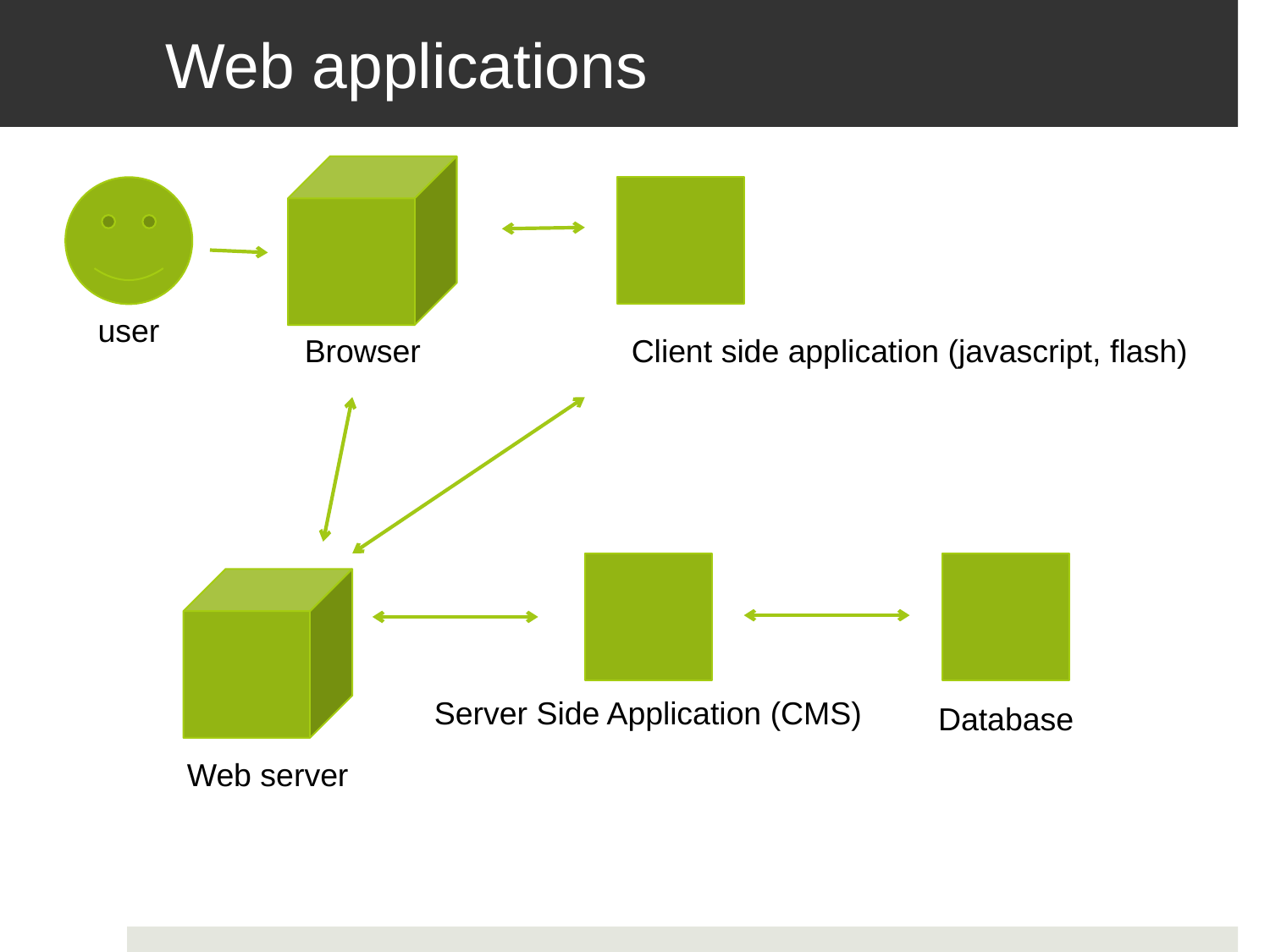

# Web applications

user
Browser
Client side application (javascript, flash)

Server Side Application (CMS)
Database
Web server